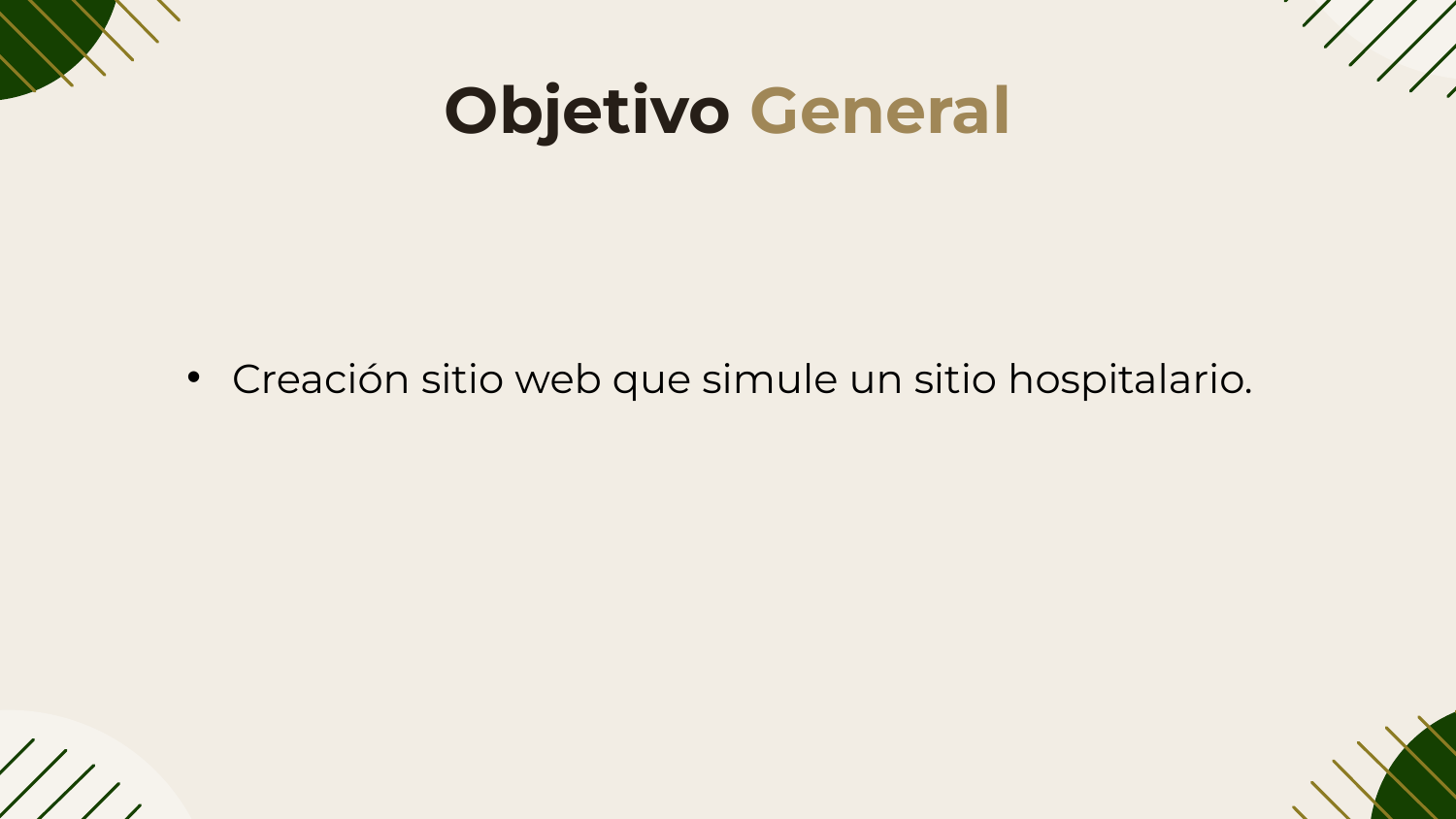

# Objetivo General
Creación sitio web que simule un sitio hospitalario.